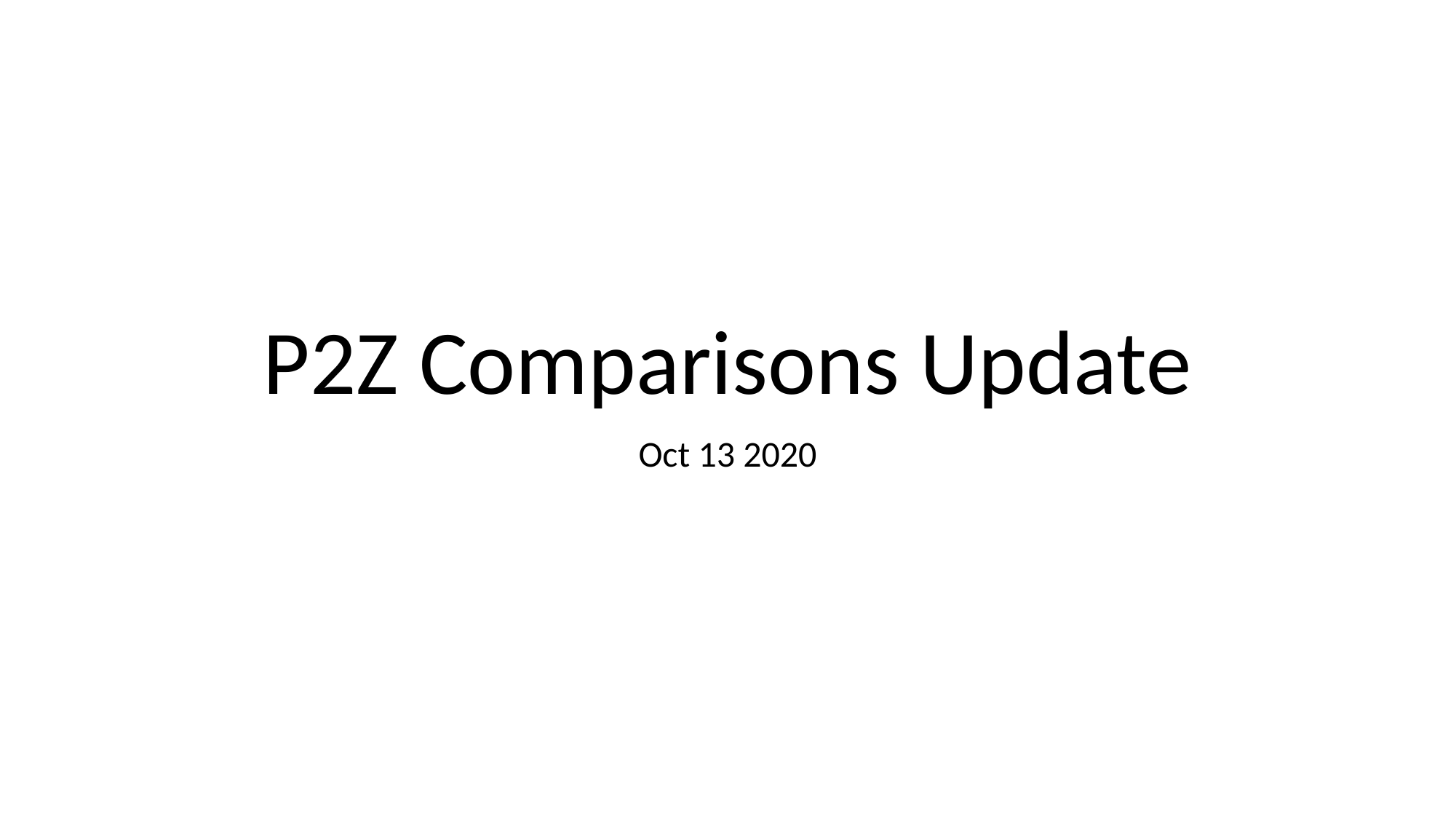

# P2Z Comparisons Update
Oct 13 2020